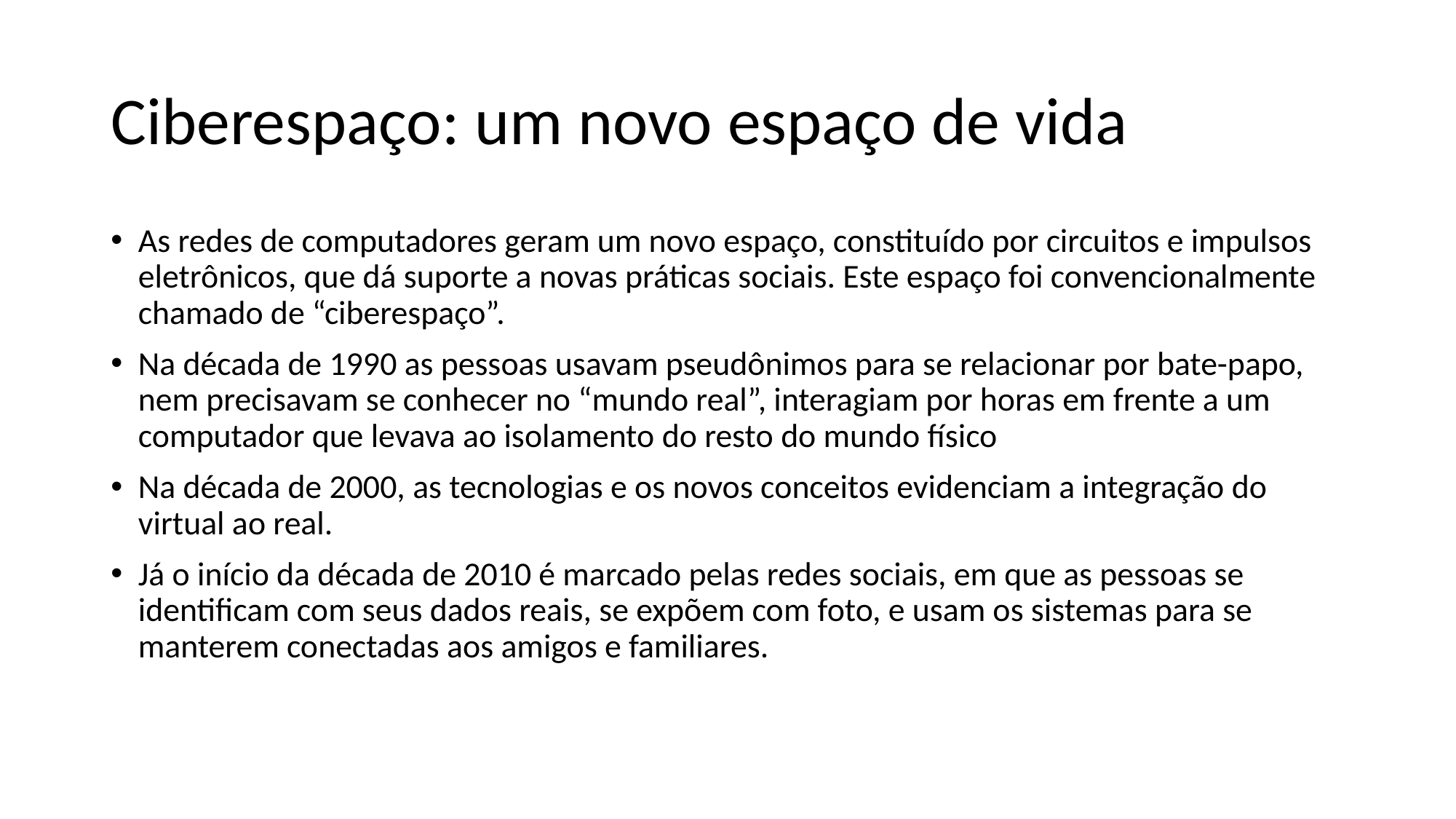

# Ciberespaço: um novo espaço de vida
As redes de computadores geram um novo espaço, constituído por circuitos e impulsos eletrônicos, que dá suporte a novas práticas sociais. Este espaço foi convencionalmente chamado de “ciberespaço”.
Na década de 1990 as pessoas usavam pseudônimos para se relacionar por bate-papo, nem precisavam se conhecer no “mundo real”, interagiam por horas em frente a um computador que levava ao isolamento do resto do mundo físico
Na década de 2000, as tecnologias e os novos conceitos evidenciam a integração do virtual ao real.
Já o início da década de 2010 é marcado pelas redes sociais, em que as pessoas se identificam com seus dados reais, se expõem com foto, e usam os sistemas para se manterem conectadas aos amigos e familiares.